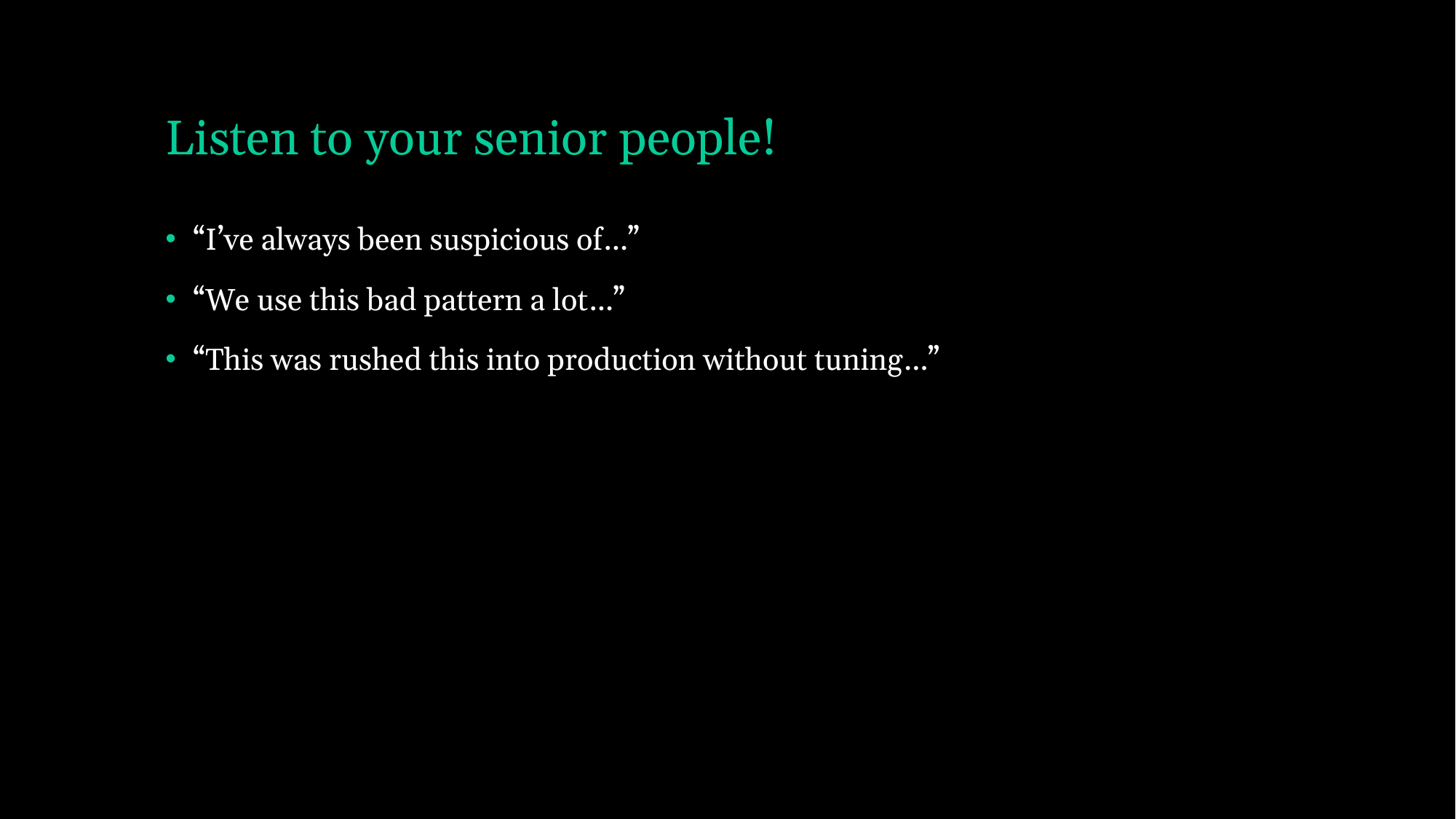

# Listen to your senior people!
“I’ve always been suspicious of…”
“We use this bad pattern a lot…”
“This was rushed this into production without tuning…”